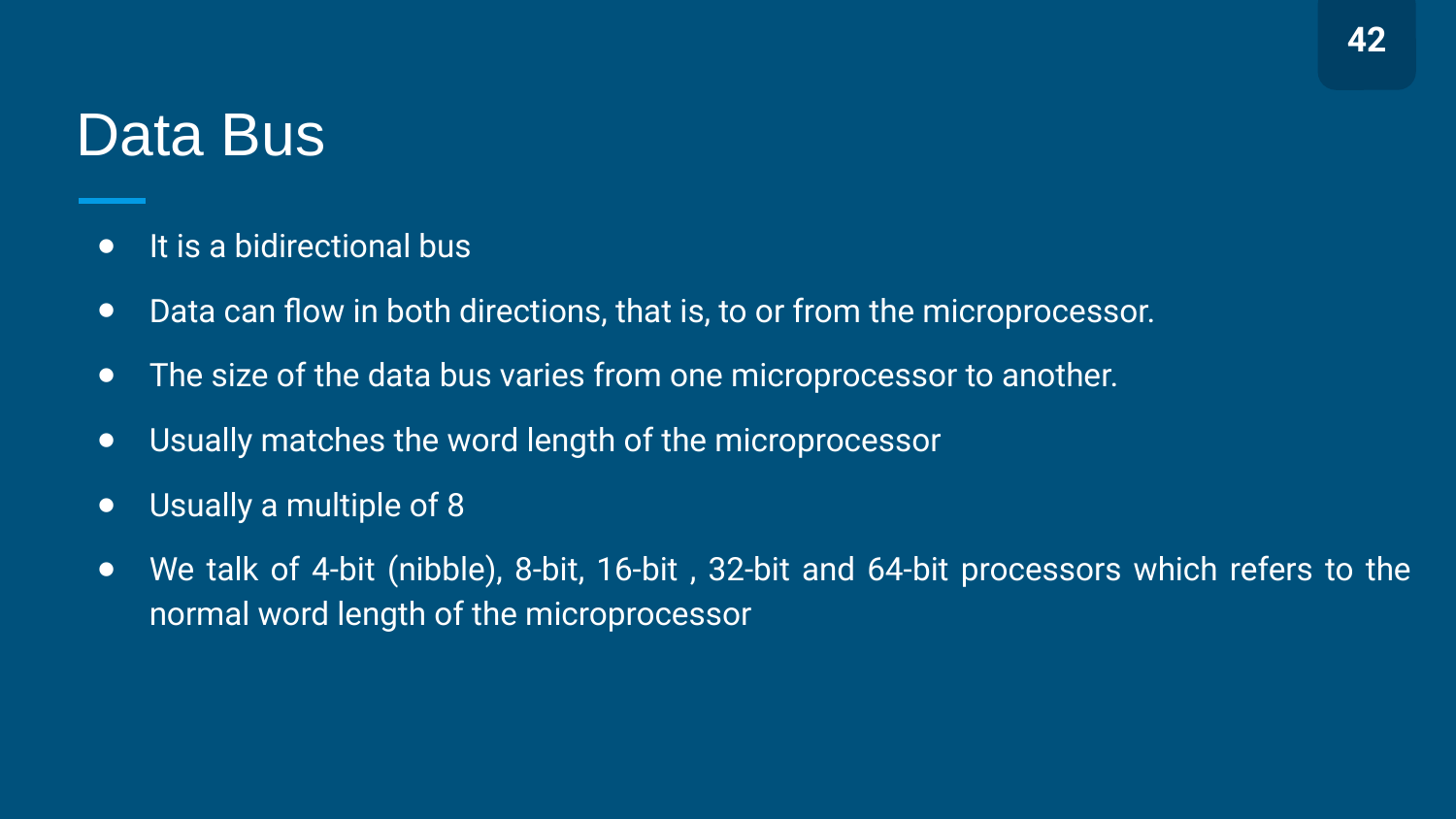

42
# Data Bus
It is a bidirectional bus
Data can flow in both directions, that is, to or from the microprocessor.
The size of the data bus varies from one microprocessor to another.
Usually matches the word length of the microprocessor
Usually a multiple of 8
We talk of 4-bit (nibble), 8-bit, 16-bit , 32-bit and 64-bit processors which refers to the normal word length of the microprocessor